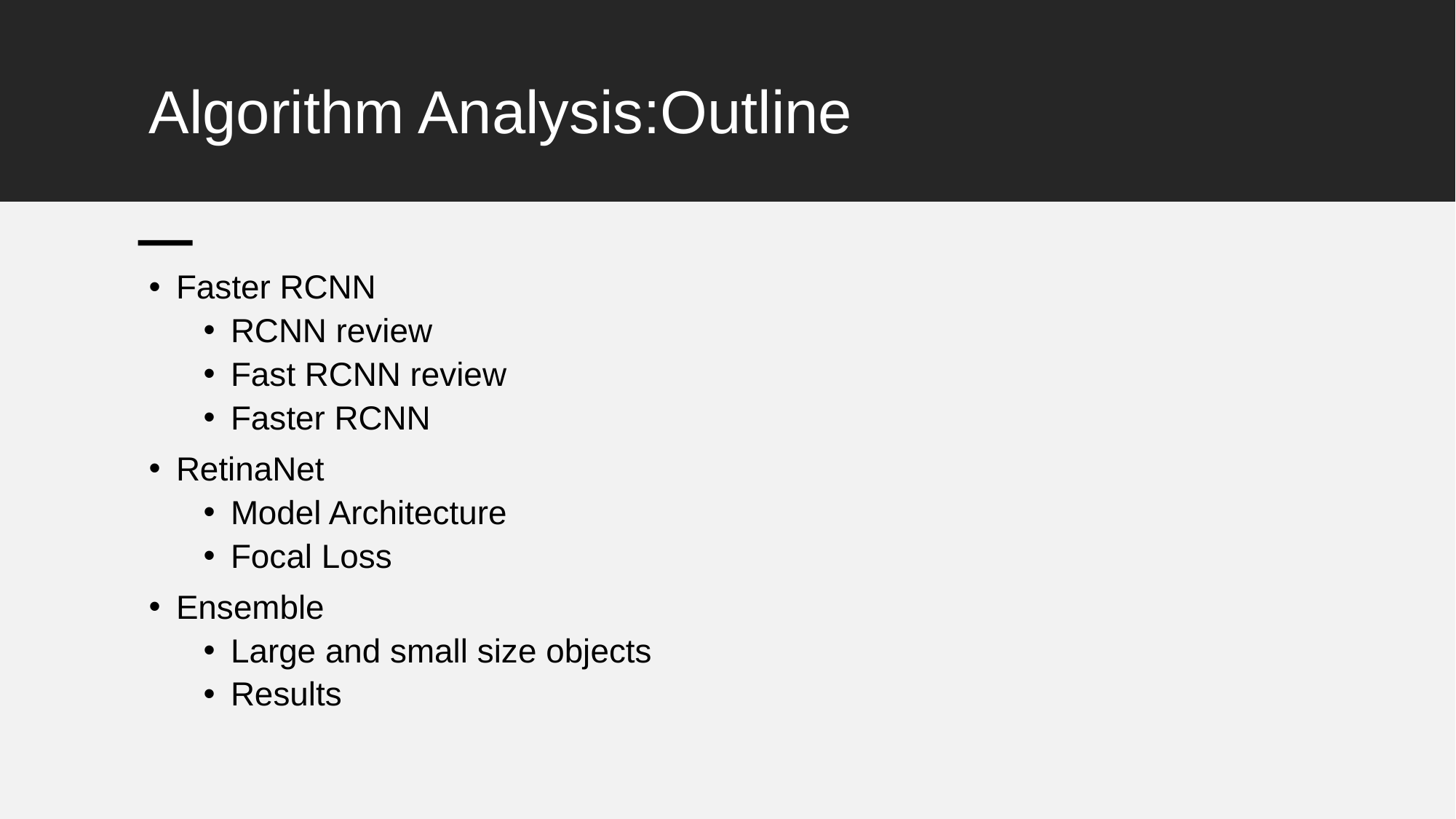

# Algorithm Analysis:Outline

Faster RCNN
RCNN review
Fast RCNN review
Faster RCNN
RetinaNet
Model Architecture
Focal Loss
Ensemble
Large and small size objects
Results